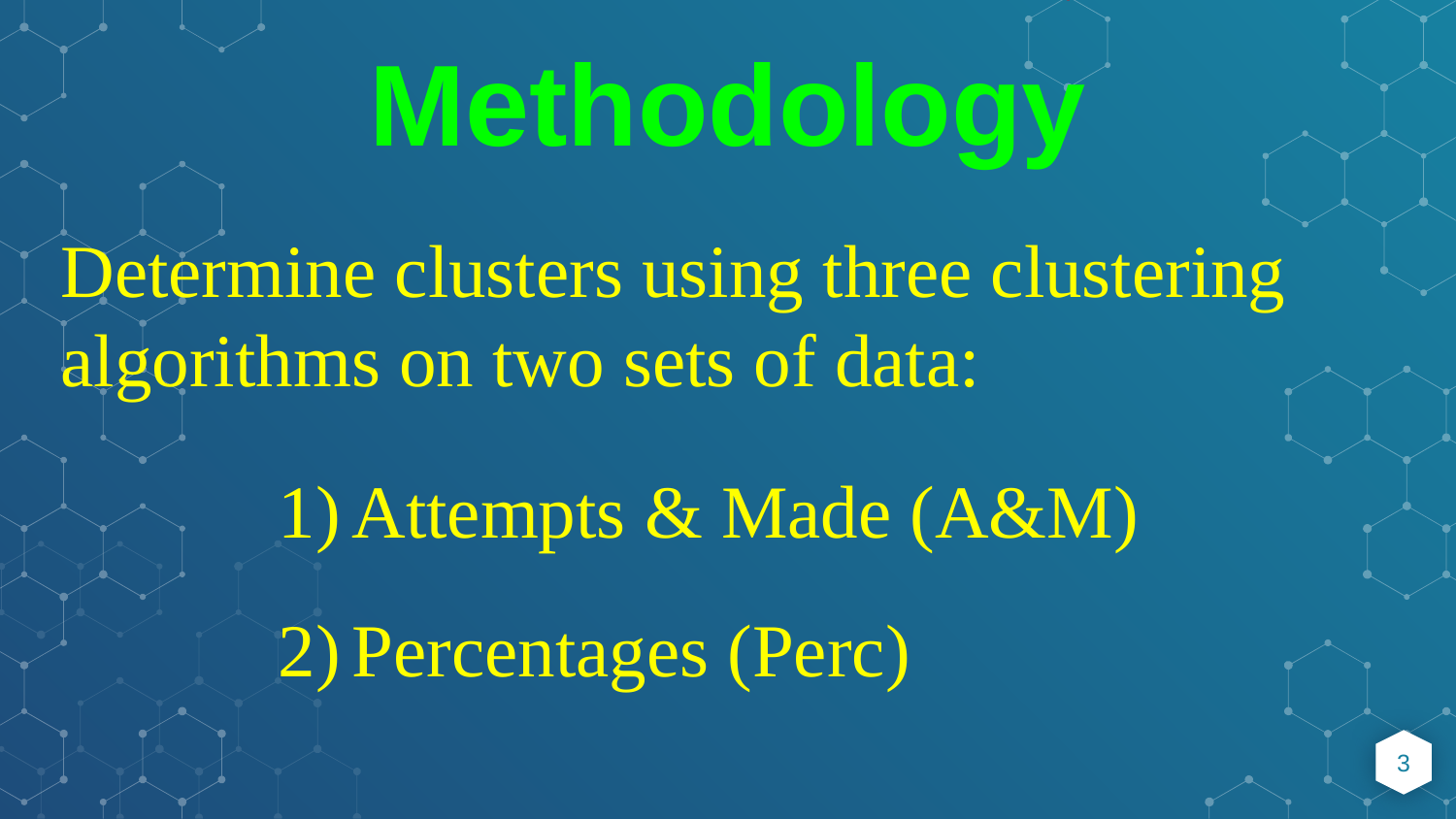

Methodology
Determine clusters using three clustering algorithms on two sets of data:

Attempts & Made (A&M)

Percentages (Perc)

3